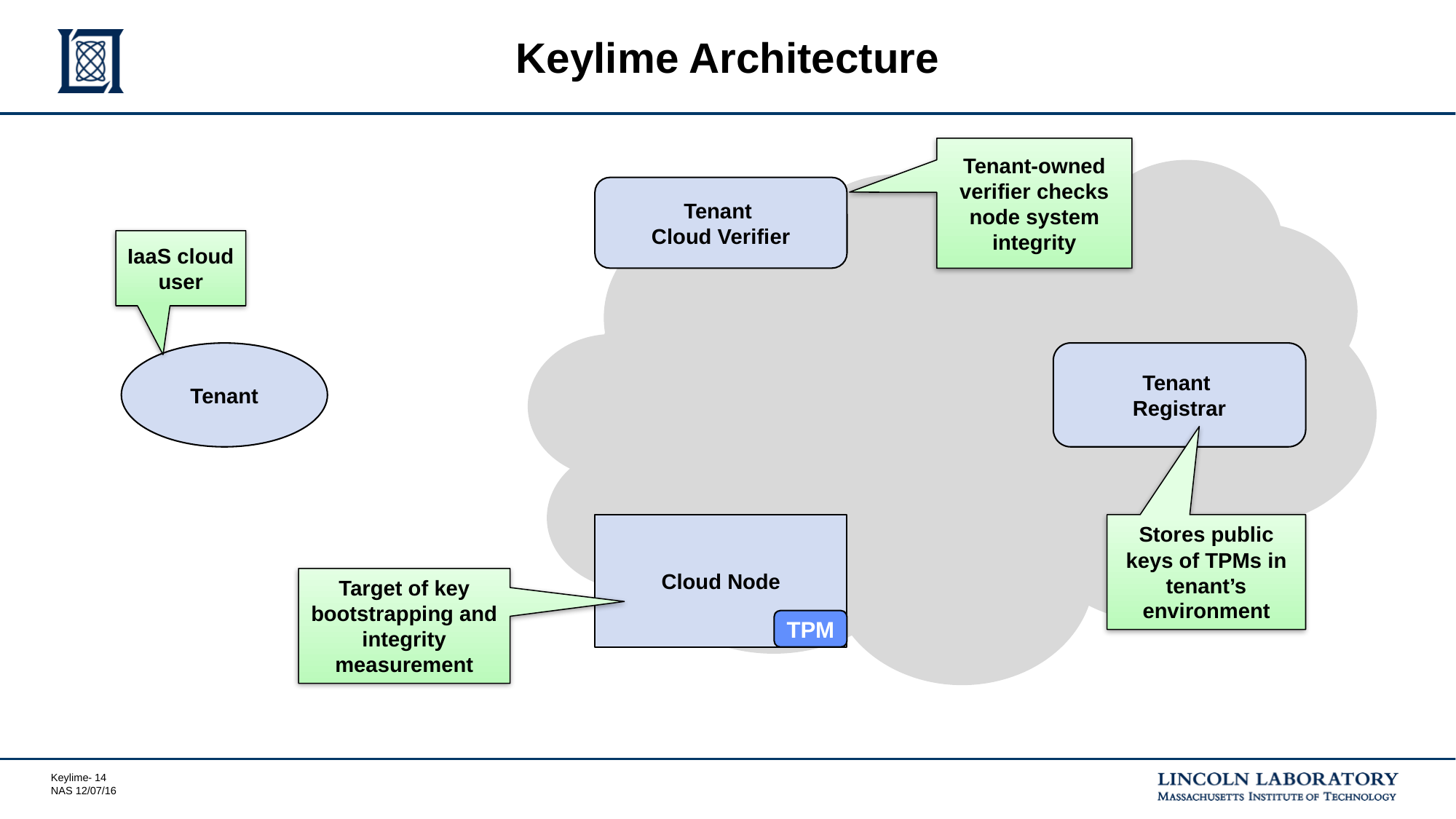

# Keylime Architecture
Tenant-owned verifier checks node system integrity

Tenant
Cloud Verifier
IaaS cloud user
Tenant
Tenant
Registrar
Cloud Node
TPM
Stores public keys of TPMs in tenant’s environment
Target of key bootstrapping and integrity measurement